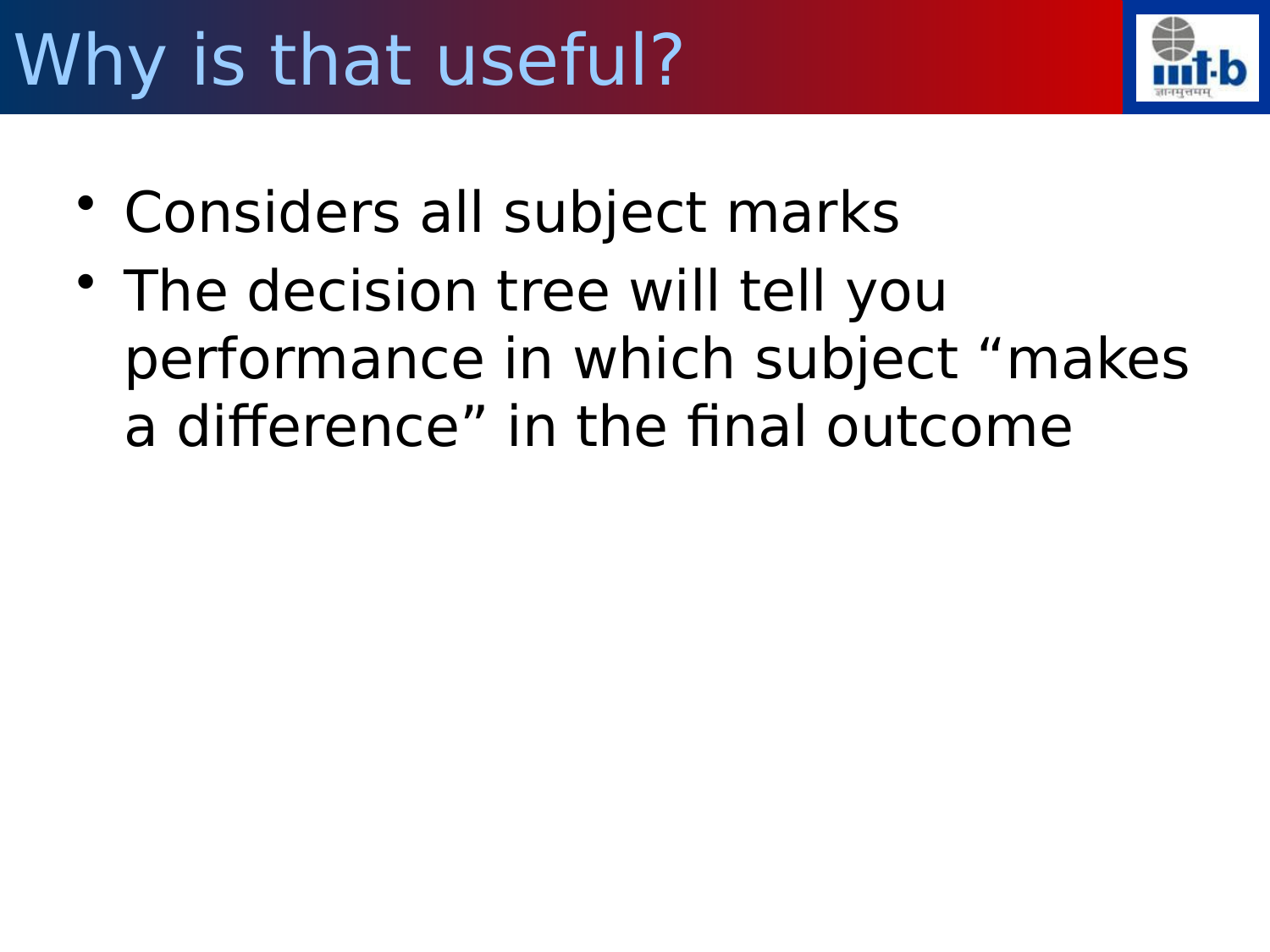

# Why is that useful?
Considers all subject marks
The decision tree will tell you performance in which subject “makes a difference” in the final outcome